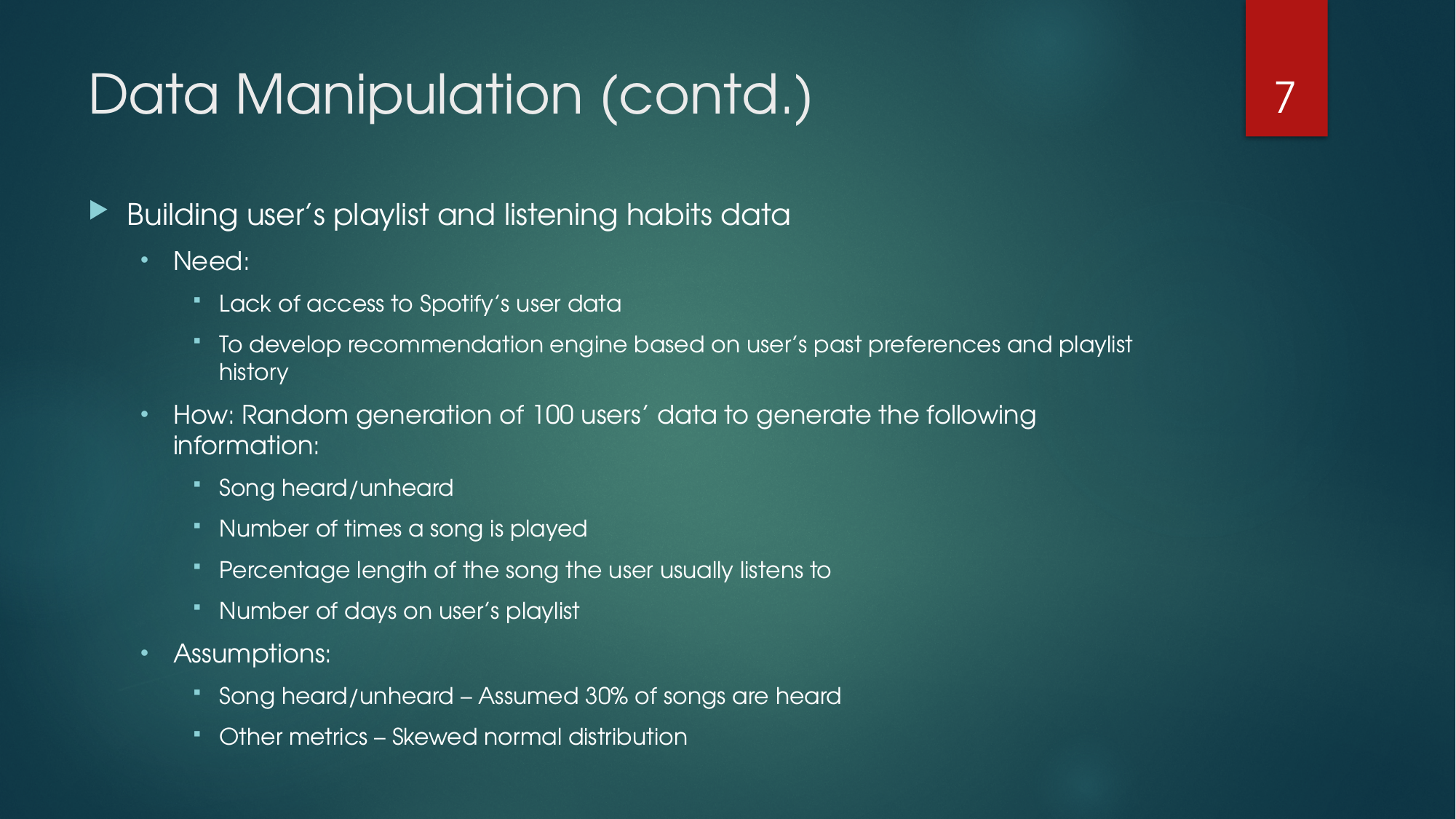

7
# Data Manipulation (contd.)
Building user’s playlist and listening habits data
Need:
Lack of access to Spotify’s user data
To develop recommendation engine based on user’s past preferences and playlist history
How: Random generation of 100 users’ data to generate the following information:
Song heard/unheard
Number of times a song is played
Percentage length of the song the user usually listens to
Number of days on user’s playlist
Assumptions:
Song heard/unheard – Assumed 30% of songs are heard
Other metrics – Skewed normal distribution